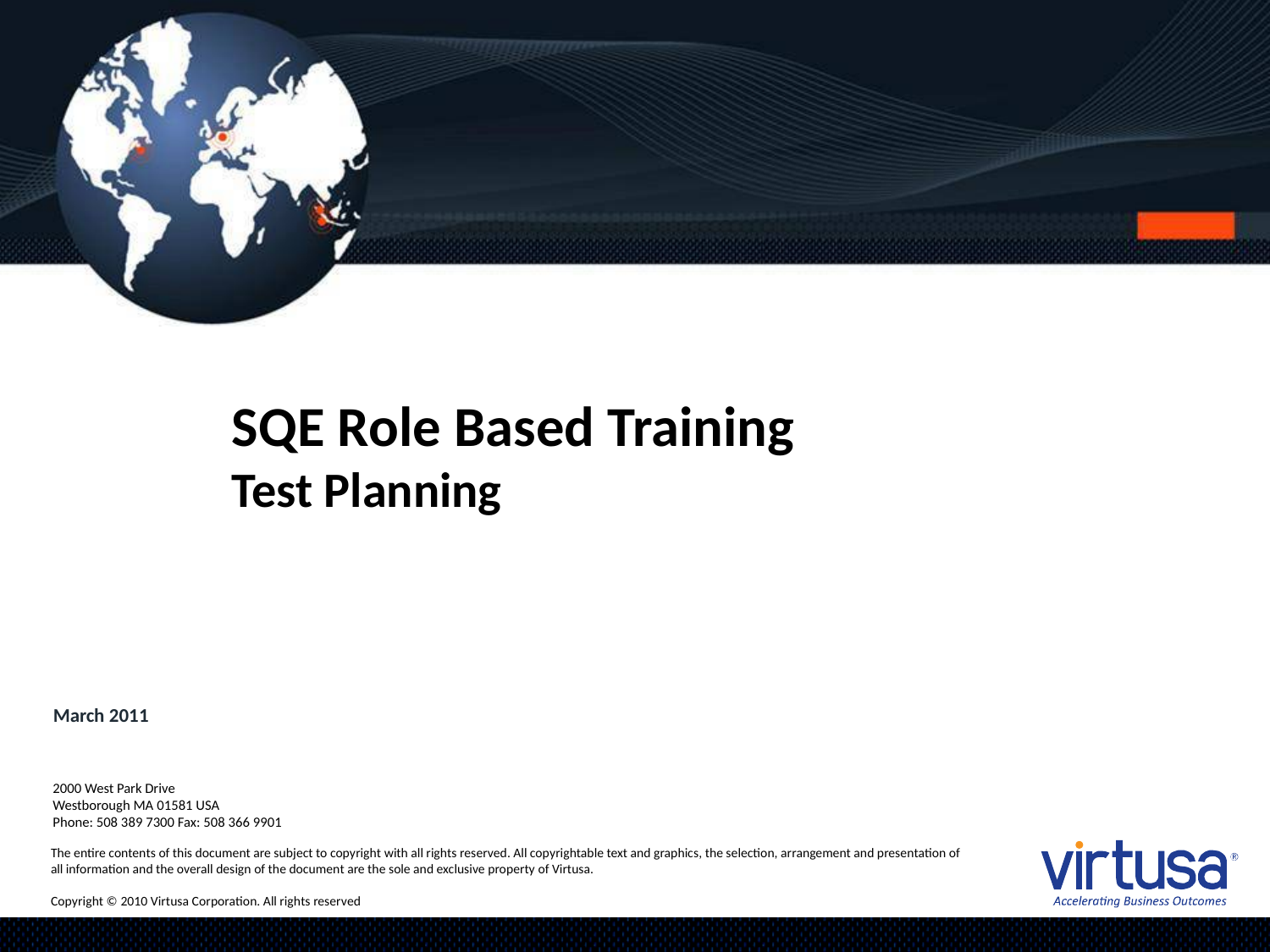

SQE Role Based Training
Test Planning

March 2011